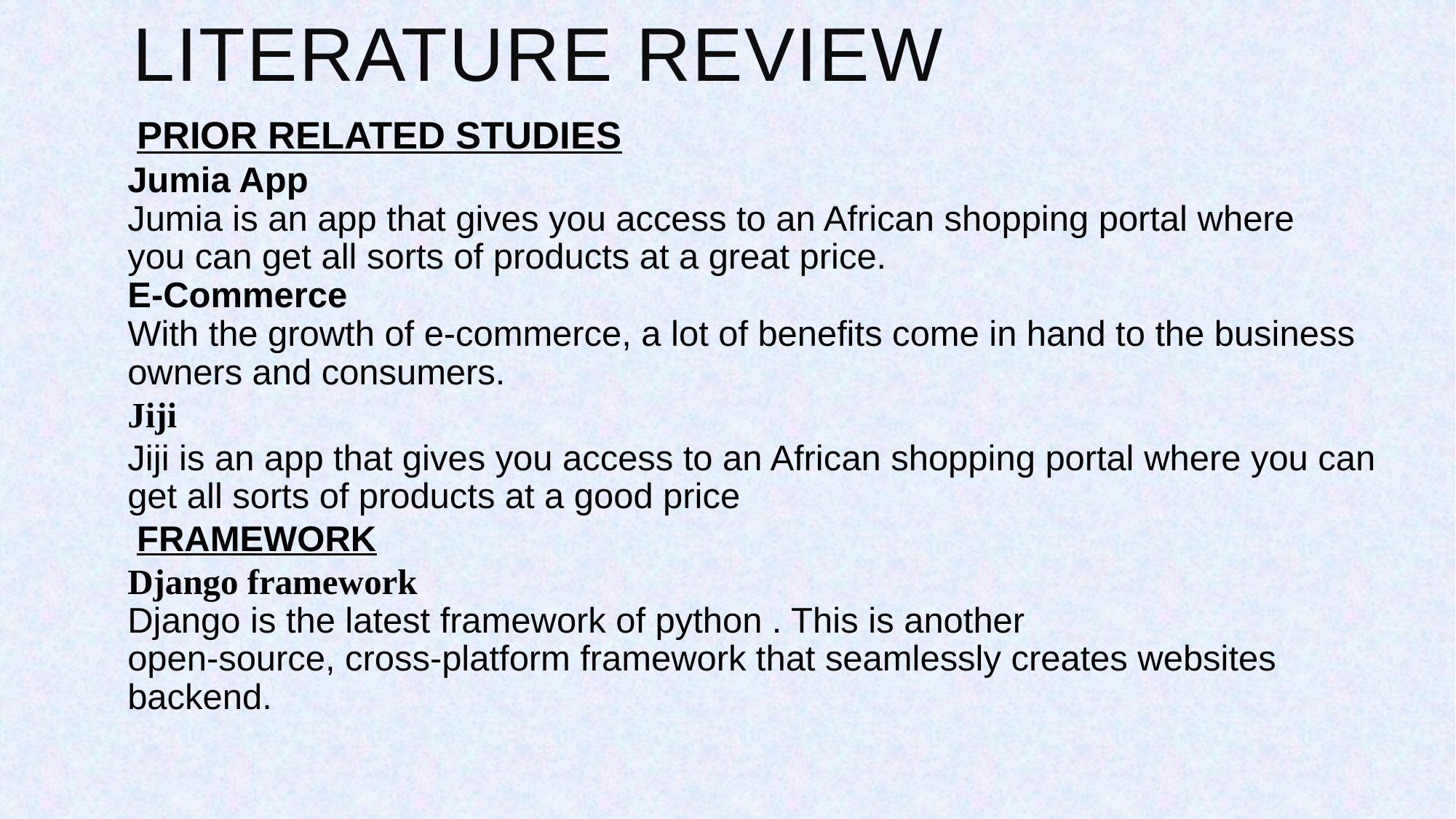

# Literature review
PRIOR RELATED STUDIES
Jumia App
Jumia is an app that gives you access to an African shopping portal where
you can get all sorts of products at a great price.
E-Commerce
With the growth of e-commerce, a lot of benefits come in hand to the business
owners and consumers.
Jiji
Jiji is an app that gives you access to an African shopping portal where you can get all sorts of products at a good price
FRAMEWORK
Django framework
Django is the latest framework of python . This is another
open-source, cross-platform framework that seamlessly creates websites backend.